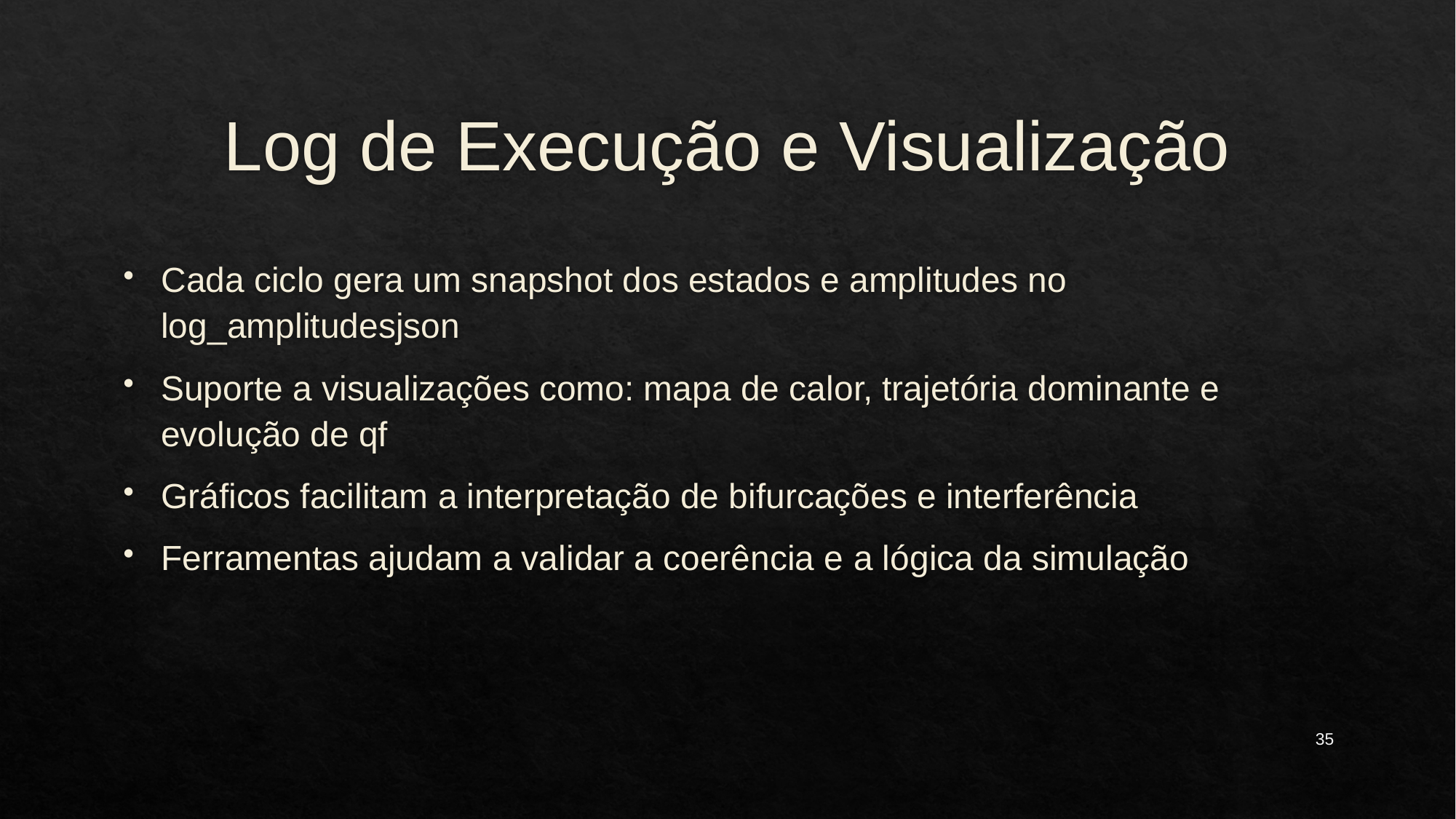

# Log de Execução e Visualização
Cada ciclo gera um snapshot dos estados e amplitudes no log_amplitudesjson
Suporte a visualizações como: mapa de calor, trajetória dominante e evolução de qf
Gráficos facilitam a interpretação de bifurcações e interferência
Ferramentas ajudam a validar a coerência e a lógica da simulação
35